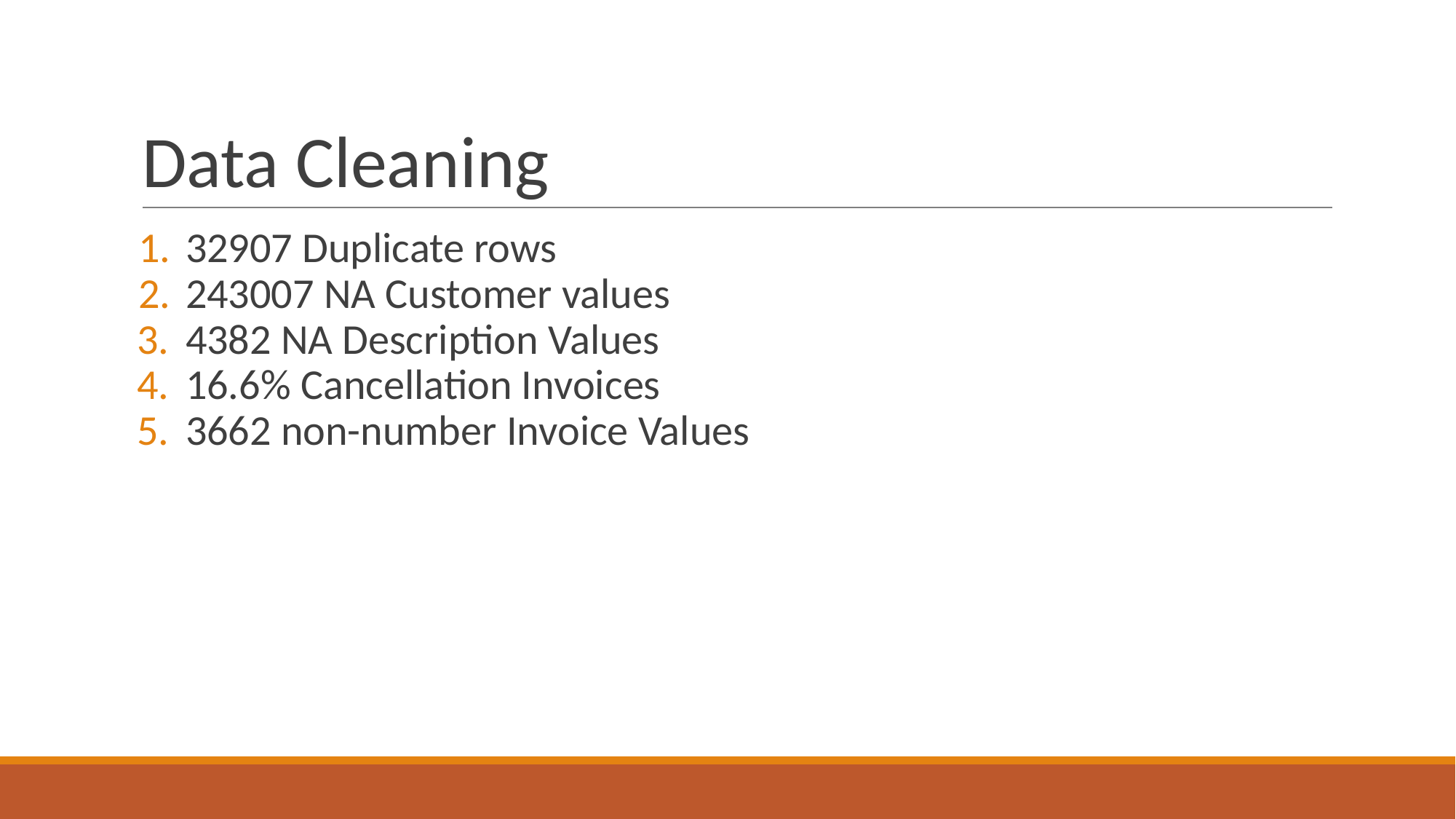

# Data Cleaning
32907 Duplicate rows
243007 NA Customer values
4382 NA Description Values
16.6% Cancellation Invoices
3662 non-number Invoice Values